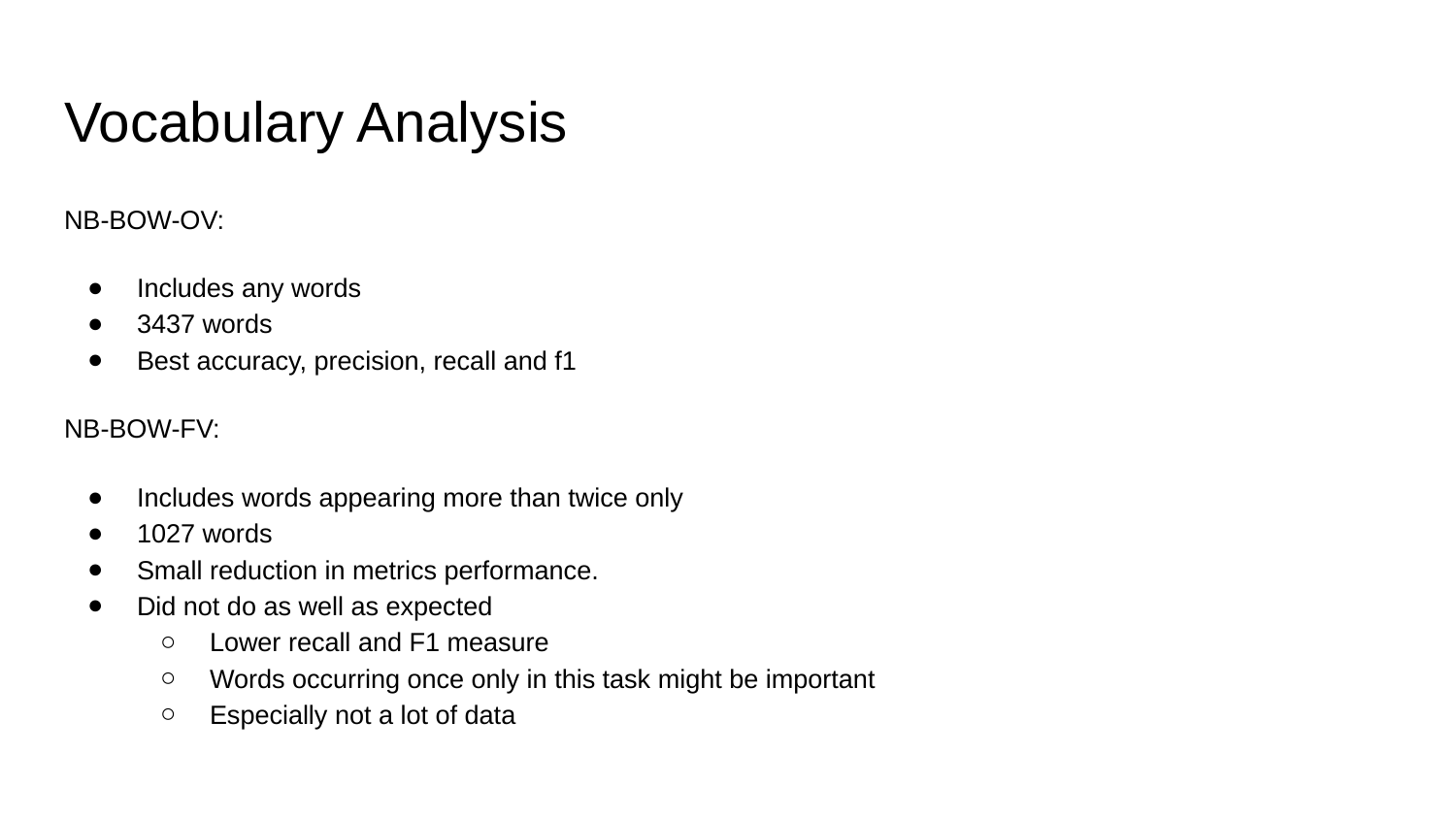

# Vocabulary Analysis
NB-BOW-OV:
Includes any words
3437 words
Best accuracy, precision, recall and f1
NB-BOW-FV:
Includes words appearing more than twice only
1027 words
Small reduction in metrics performance.
Did not do as well as expected
Lower recall and F1 measure
Words occurring once only in this task might be important
Especially not a lot of data